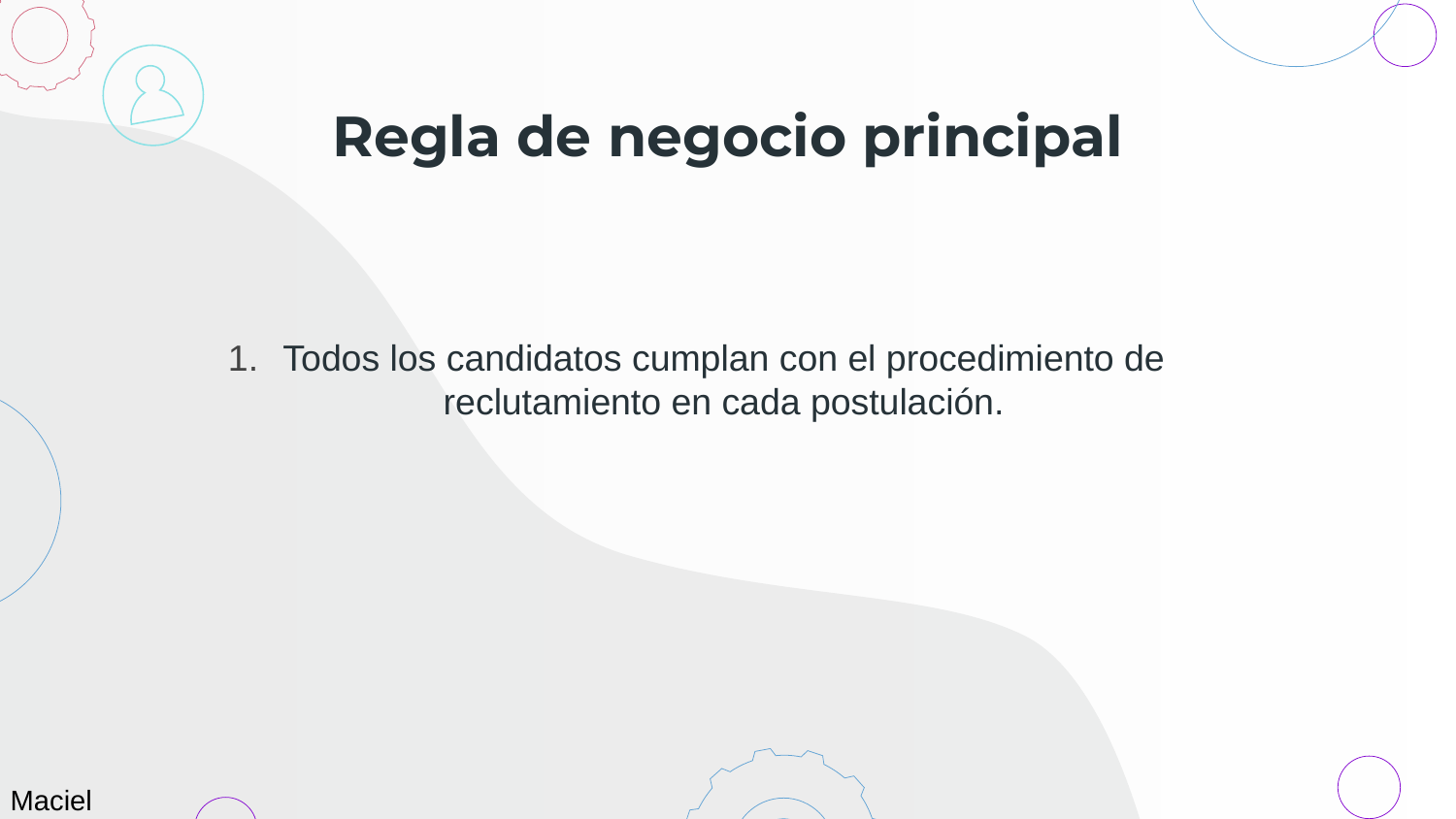

# Regla de negocio principal
Todos los candidatos cumplan con el procedimiento de reclutamiento en cada postulación.
Maciel